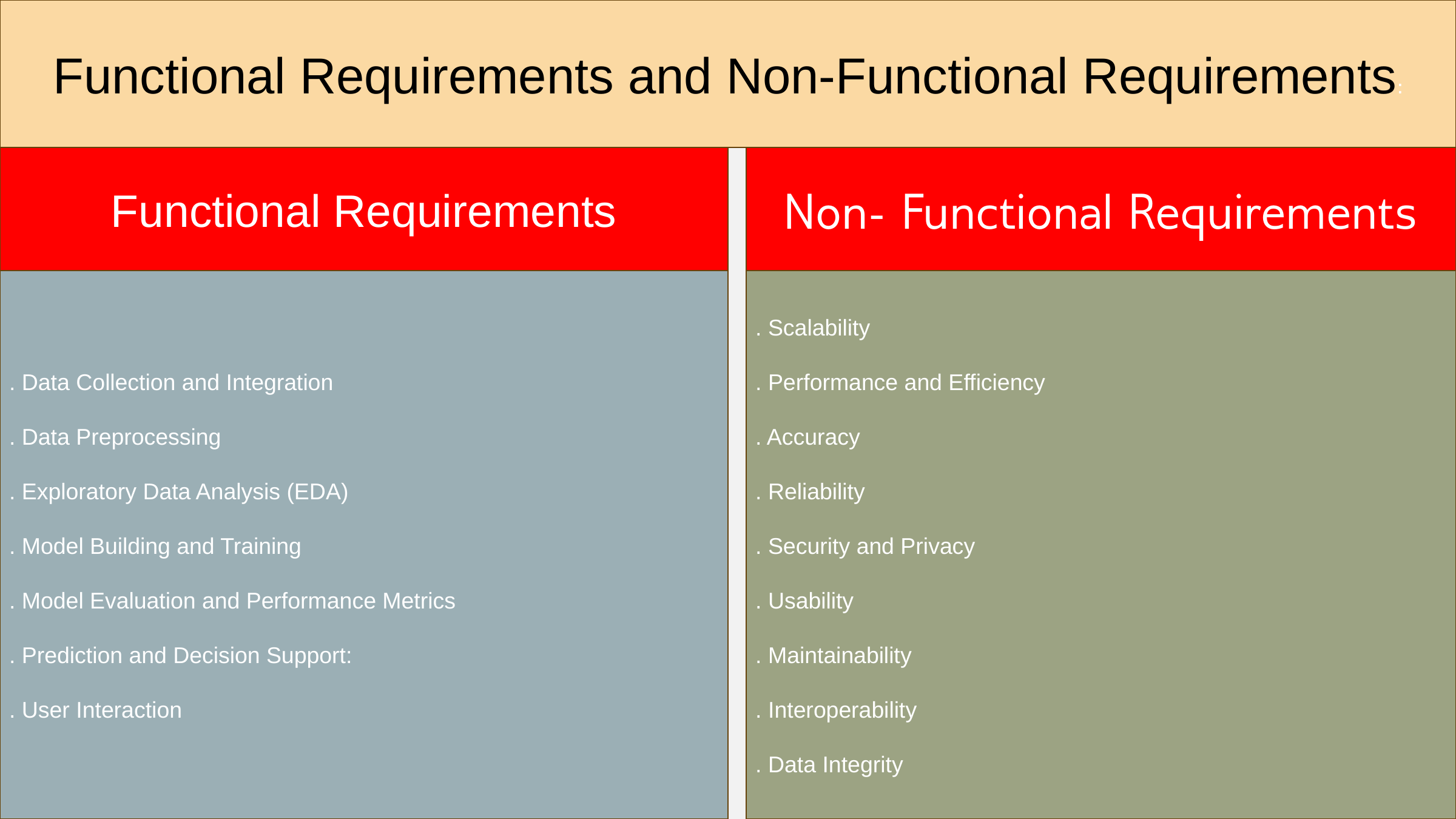

Functional Requirements and Non-Functional Requirements:
Non- Functional Requirements
Functional Requirements
. Data Collection and Integration

. Data Preprocessing

. Exploratory Data Analysis (EDA)

. Model Building and Training

. Model Evaluation and Performance Metrics

. Prediction and Decision Support:

. User Interaction
. Scalability

. Performance and Efficiency

. Accuracy

. Reliability

. Security and Privacy

. Usability

. Maintainability

. Interoperability

. Data Integrity